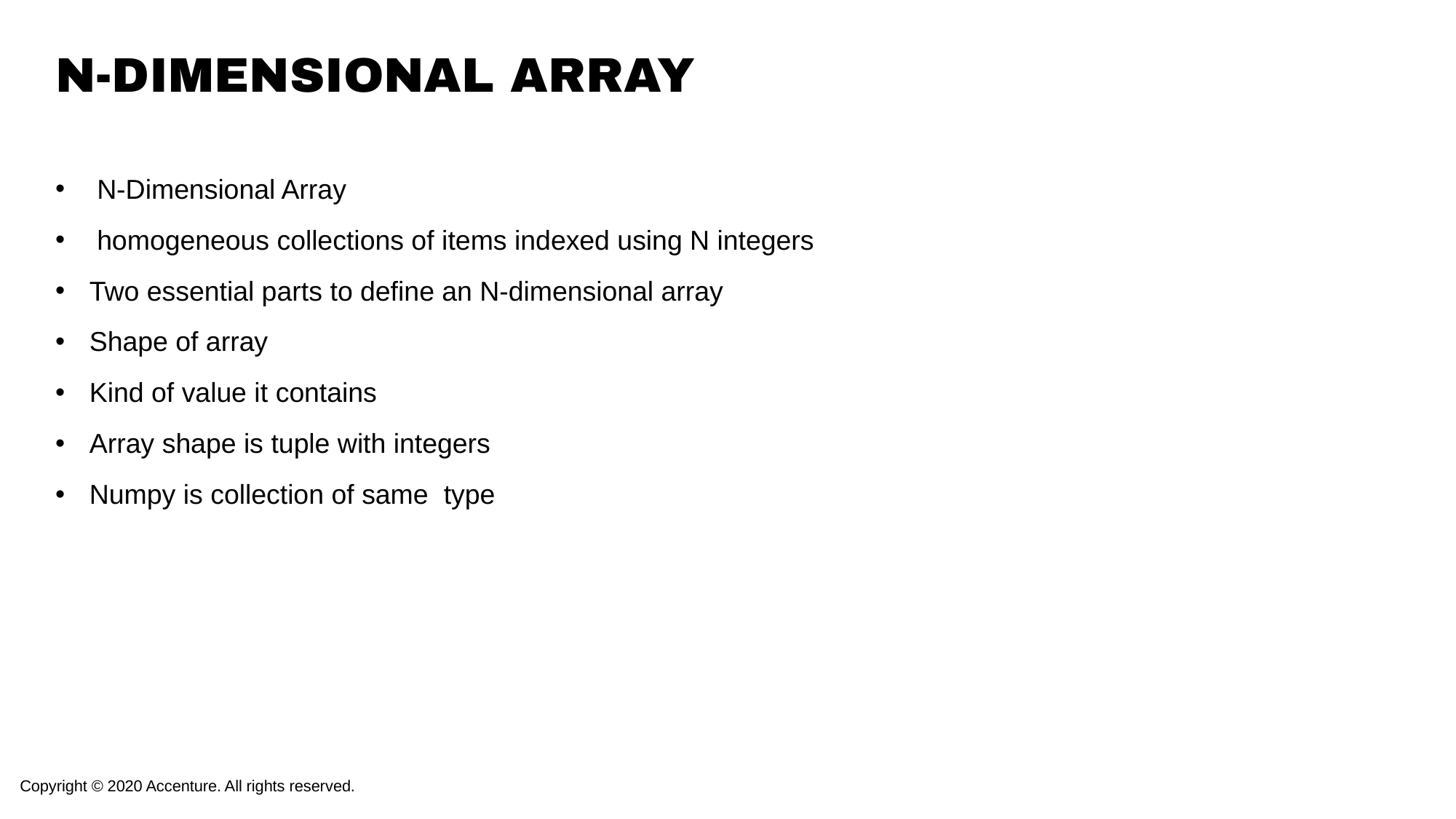

# N-Dimensional Array

 N-Dimensional Array
 homogeneous collections of items indexed using N integers
Two essential parts to define an N-dimensional array
Shape of array
Kind of value it contains
Array shape is tuple with integers
Numpy is collection of same  type